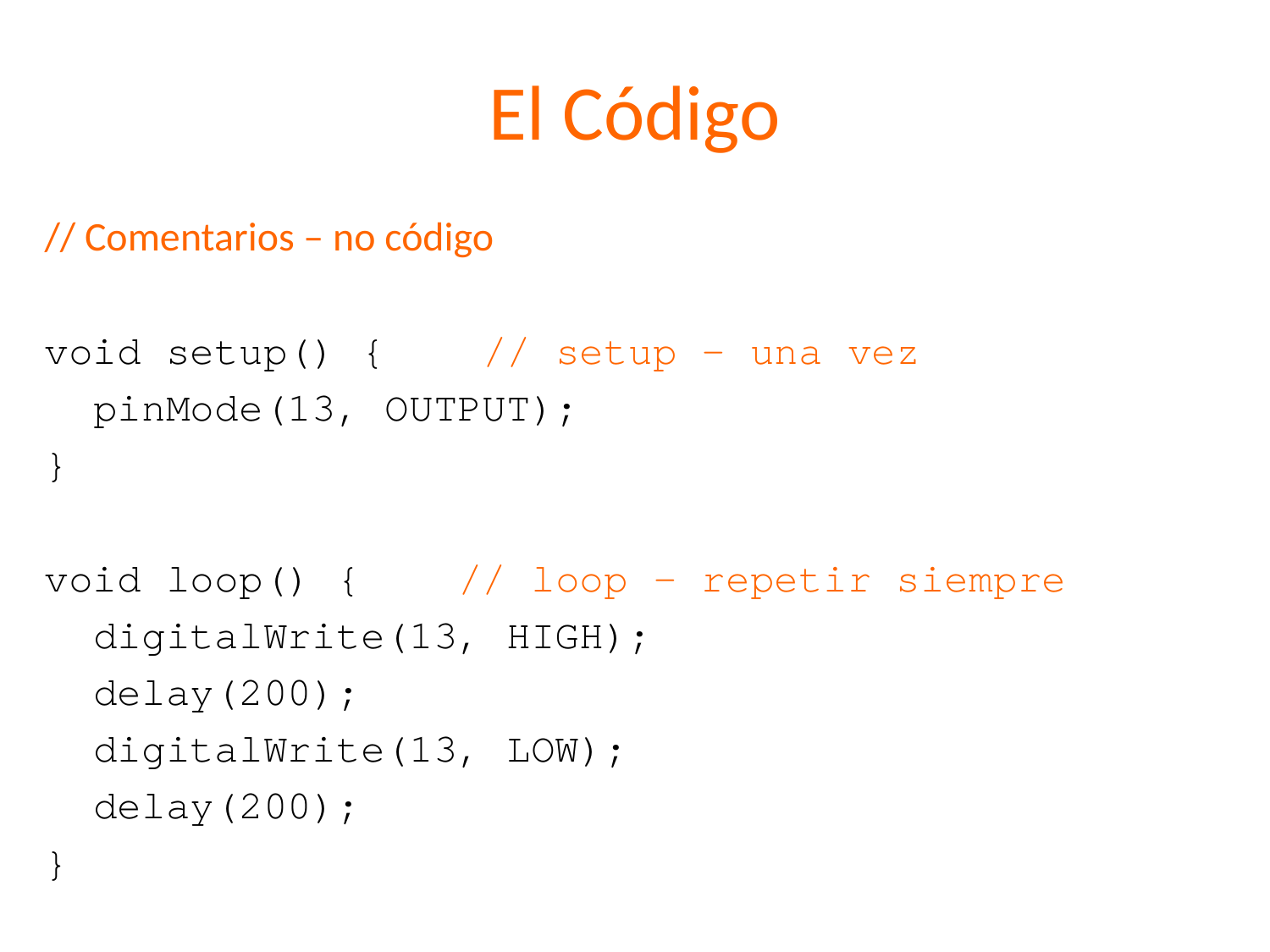

# El Código
// Comentarios – no código

void setup() {    // setup – una vez
  pinMode(13, OUTPUT);
}

void loop() {    // loop – repetir siempre
  digitalWrite(13, HIGH);
  delay(200);
  digitalWrite(13, LOW);
  delay(200);
}